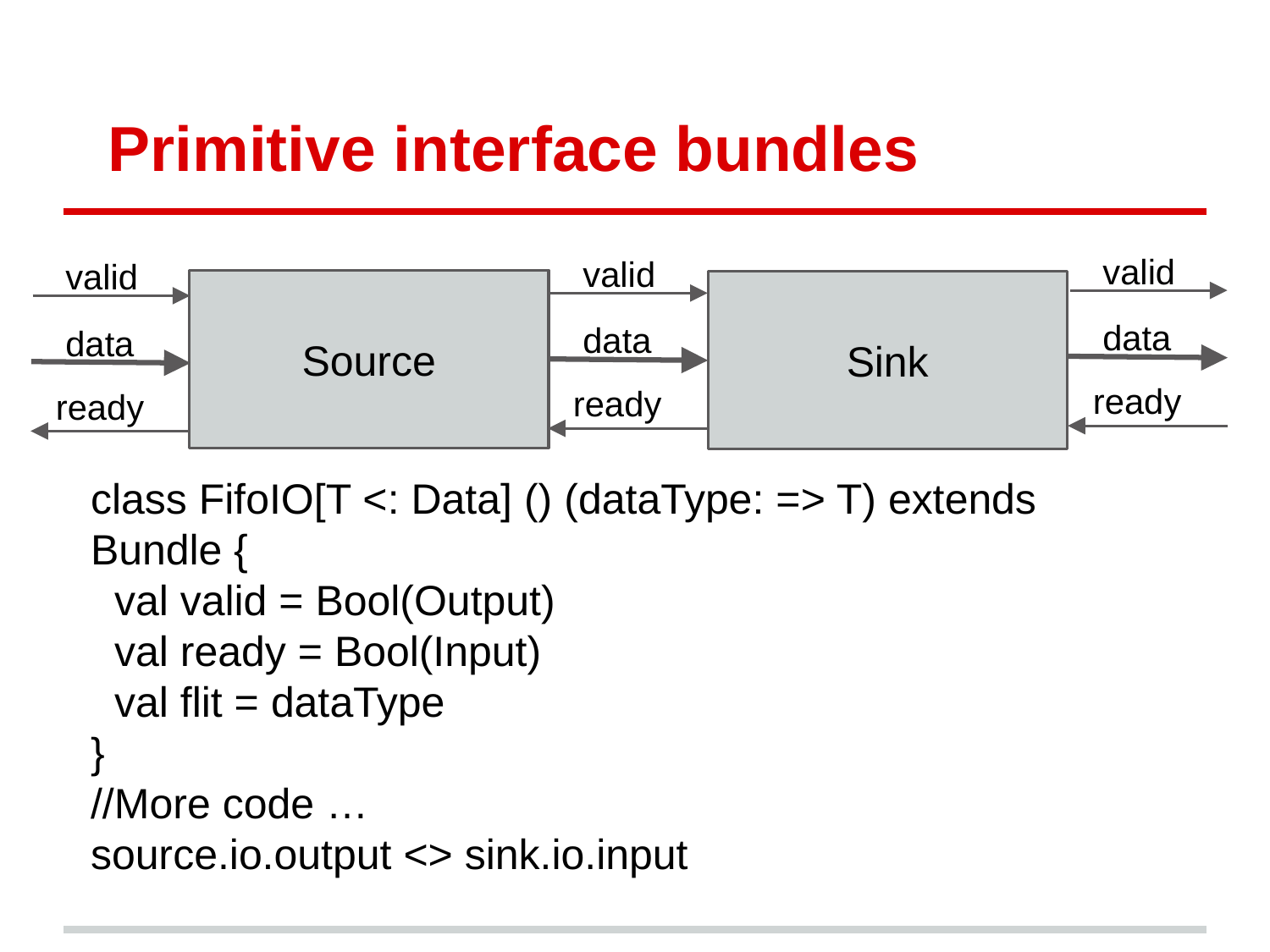

# Primitive interface bundles
valid
valid
valid

Source

Sink

data
data
data
ready
ready
ready
class FifoIO[T <: Data] () (dataType: => T) extends Bundle {
  val valid = Bool(Output)
  val ready = Bool(Input)
  val flit = dataType
}
//More code …
source.io.output <> sink.io.input